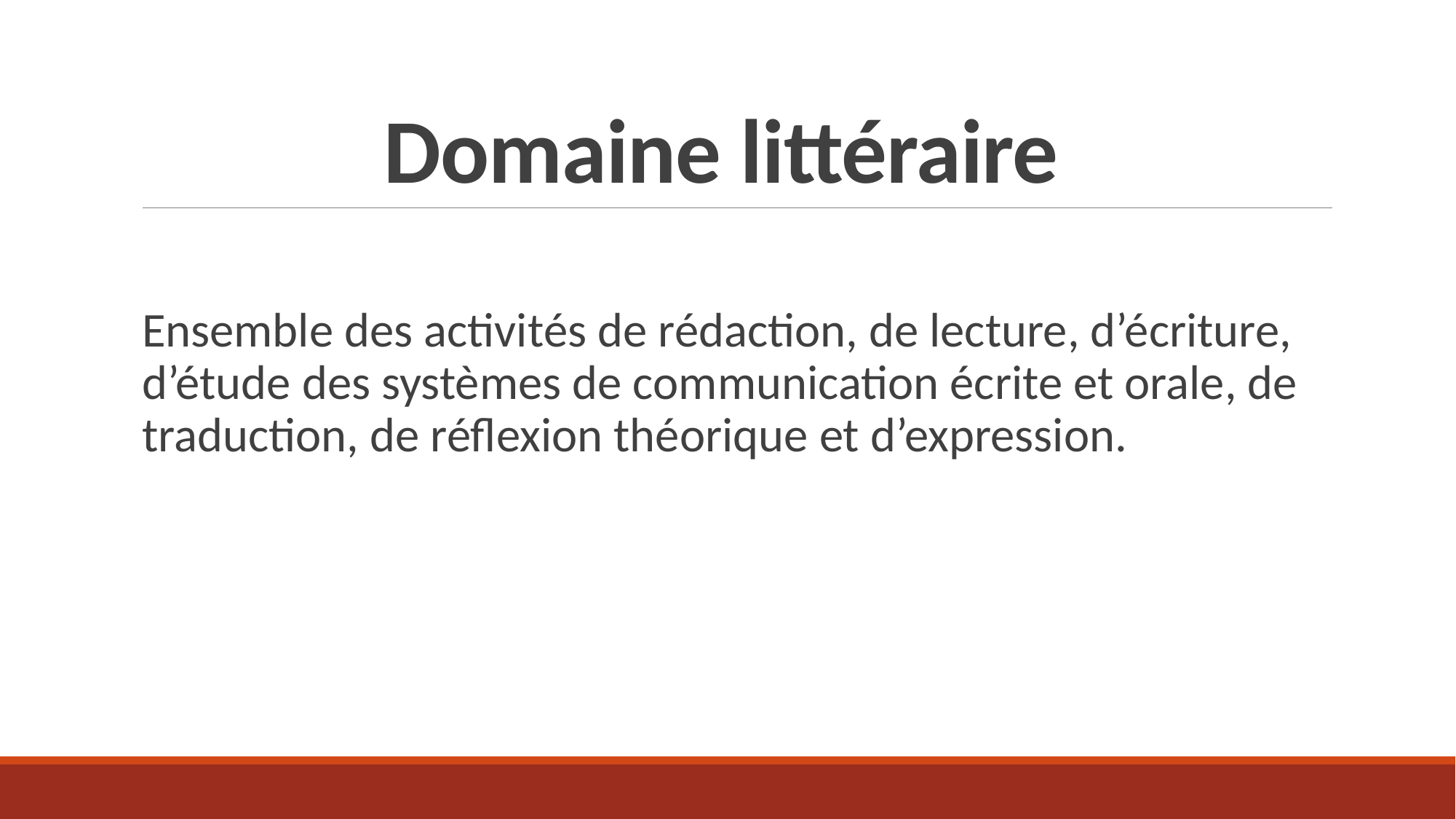

# Domaine littéraire

Ensemble des activités de rédaction, de lecture, d’écriture, d’étude des systèmes de communication écrite et orale, de traduction, de réflexion théorique et d’expression.